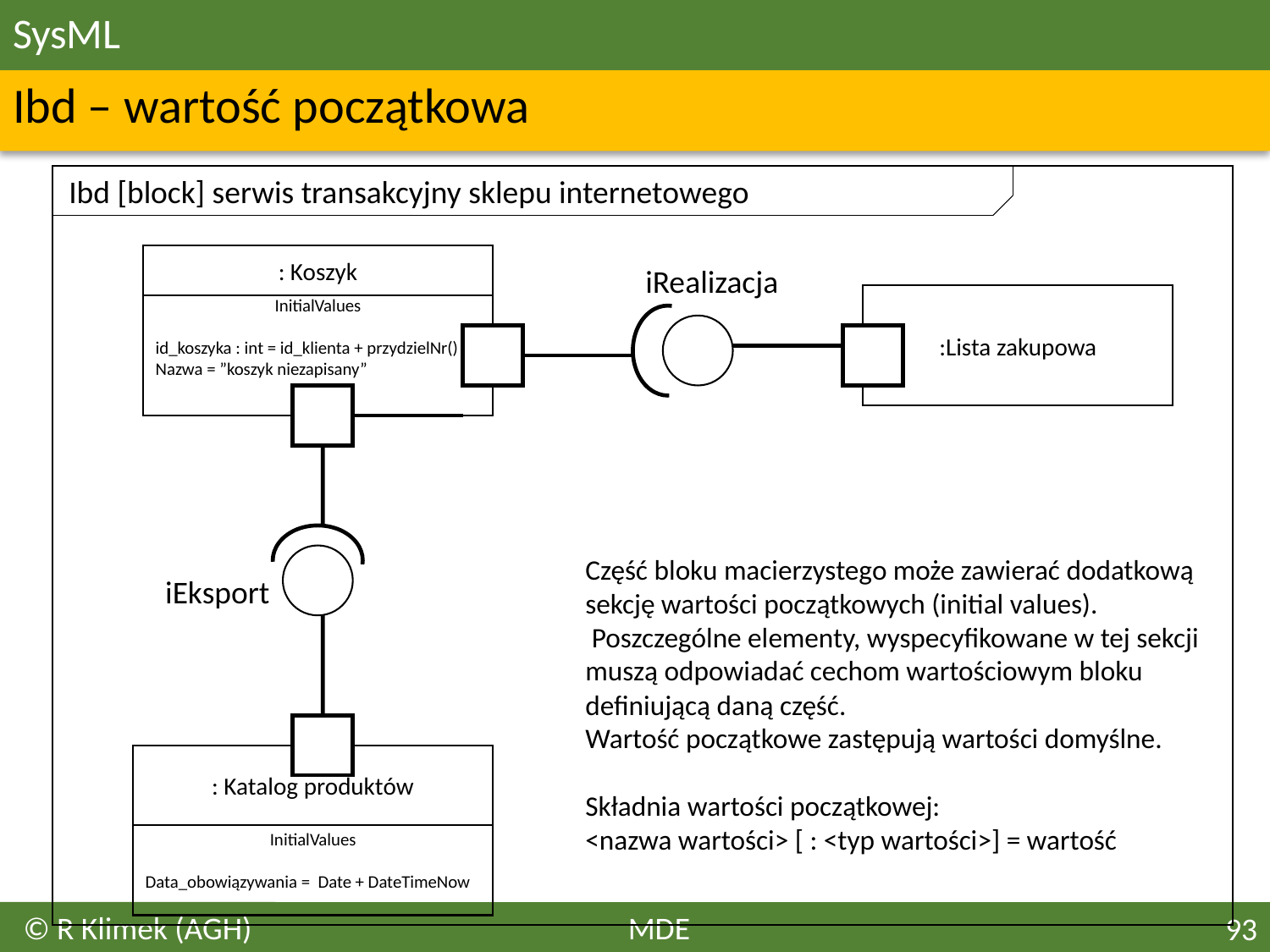

# SysML
Ibd – wartość początkowa

Ibd [block] serwis transakcyjny sklepu internetowego
: Koszyk
iRealizacja
:Lista zakupowa
InitialValues

id_koszyka : int = id_klienta + przydzielNr()
Nazwa = ”koszyk niezapisany”

Część bloku macierzystego może zawierać dodatkową sekcję wartości początkowych (initial values).
 Poszczególne elementy, wyspecyfikowane w tej sekcji muszą odpowiadać cechom wartościowym bloku definiującą daną część.
Wartość początkowe zastępują wartości domyślne.

Składnia wartości początkowej:
<nazwa wartości> [ : <typ wartości>] = wartość
iEksport

: Katalog produktów
InitialValues

Data_obowiązywania =  Date + DateTimeNow

© R Klimek (AGH)
MDE
93